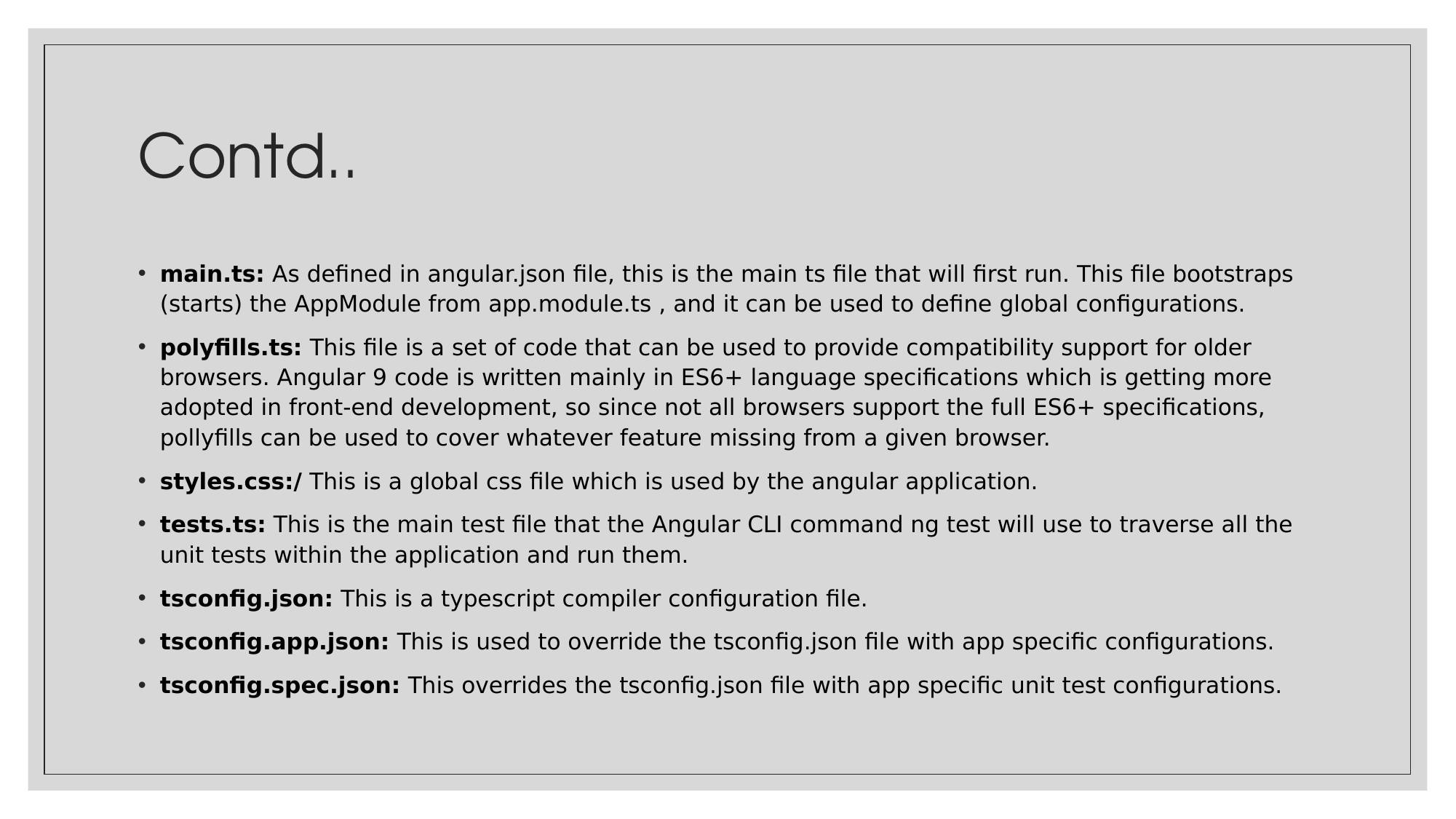

# Contd..
main.ts: As defined in angular.json file, this is the main ts file that will first run. This file bootstraps (starts) the AppModule from app.module.ts , and it can be used to define global configurations.
polyfills.ts: This file is a set of code that can be used to provide compatibility support for older browsers. Angular 9 code is written mainly in ES6+ language specifications which is getting more adopted in front-end development, so since not all browsers support the full ES6+ specifications, pollyfills can be used to cover whatever feature missing from a given browser.
styles.css:/ This is a global css file which is used by the angular application.
tests.ts: This is the main test file that the Angular CLI command ng test will use to traverse all the unit tests within the application and run them.
tsconfig.json: This is a typescript compiler configuration file.
tsconfig.app.json: This is used to override the tsconfig.json file with app specific configurations.
tsconfig.spec.json: This overrides the tsconfig.json file with app specific unit test configurations.